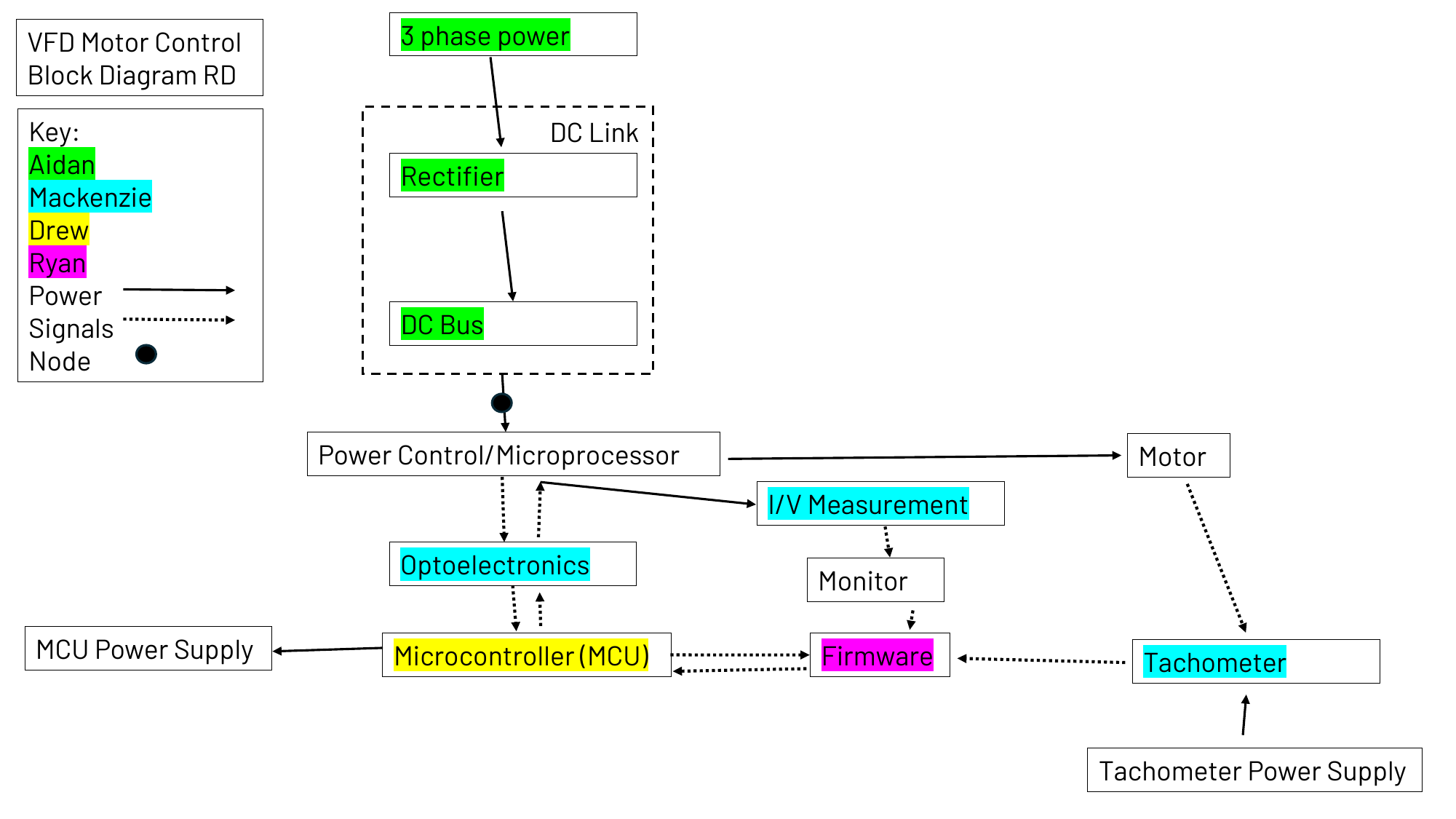

3 phase power
VFD Motor Control Block Diagram RD

Key:
Aidan
Mackenzie
Drew
Ryan
Power
Signals
Node
DC Link
Rectifier
DC Bus

Power Control/Microprocessor
Motor
I/V Measurement
Optoelectronics
Monitor
MCU Power Supply
Firmware
Microcontroller (MCU)
Tachometer
Tachometer Power Supply